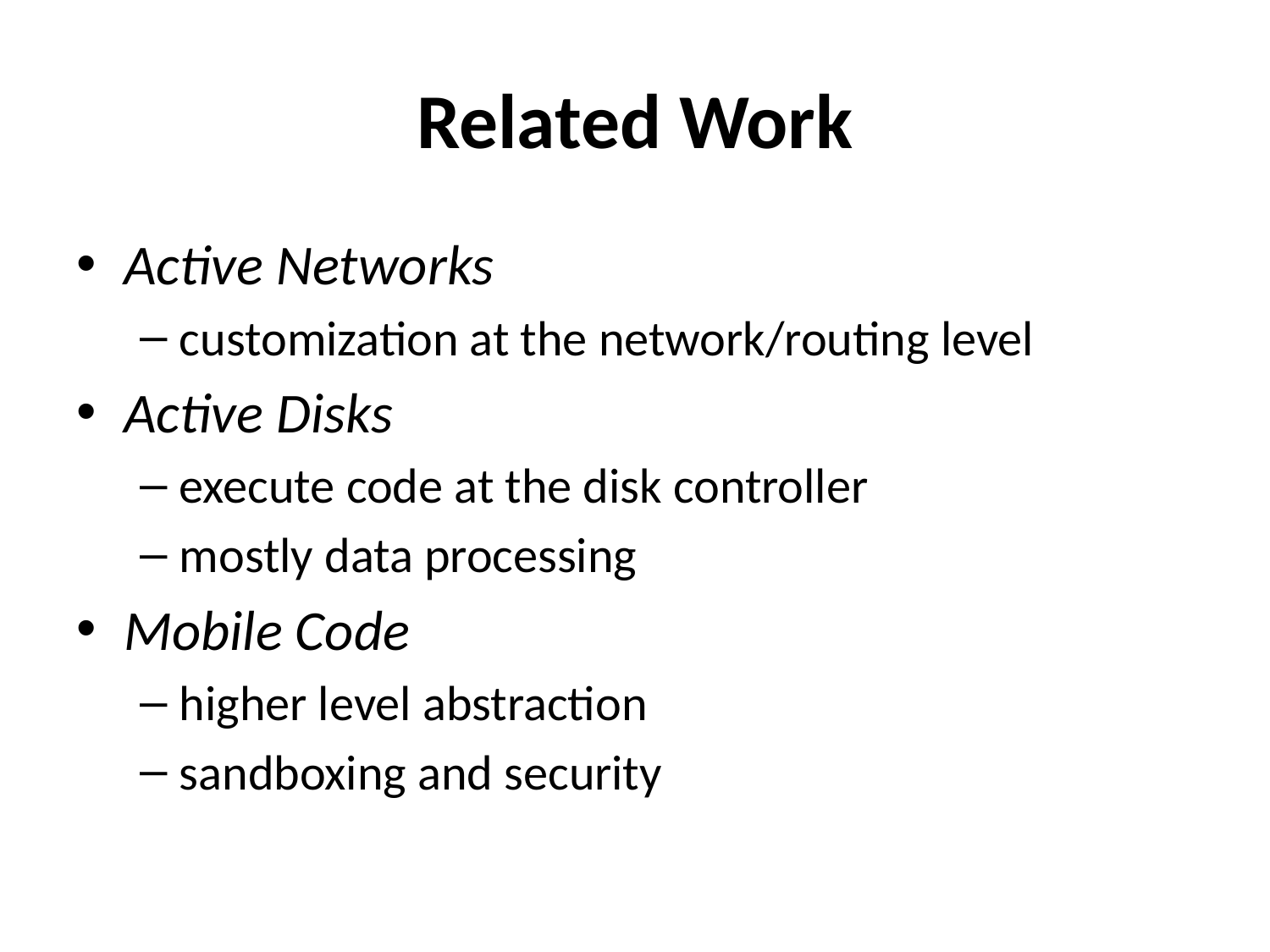

# Related Work
Active Networks
customization at the network/routing level
Active Disks
execute code at the disk controller
mostly data processing
Mobile Code
higher level abstraction
sandboxing and security